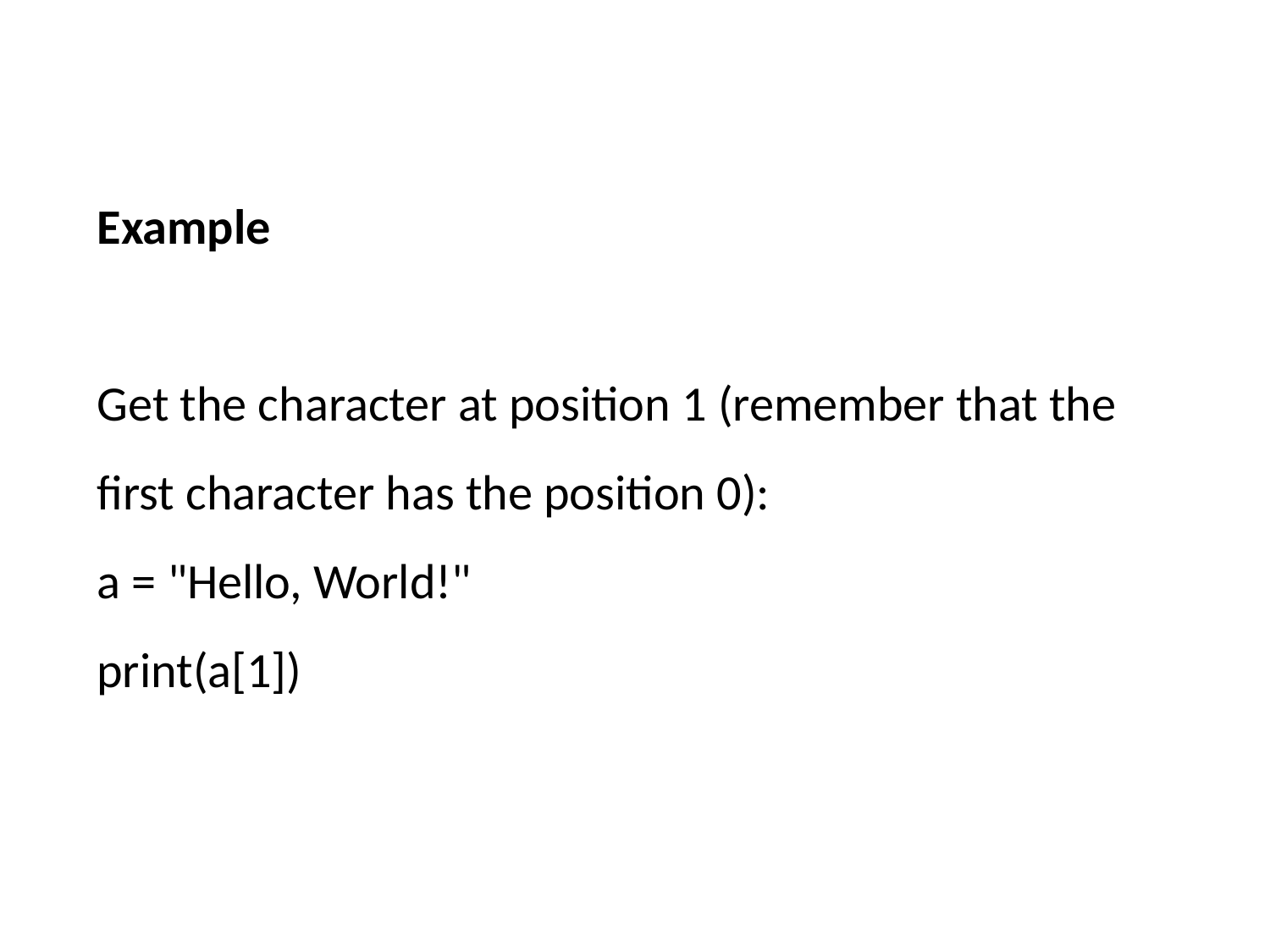

Example

Get the character at position 1 (remember that the first character has the position 0):
a = "Hello, World!"
print(a[1])